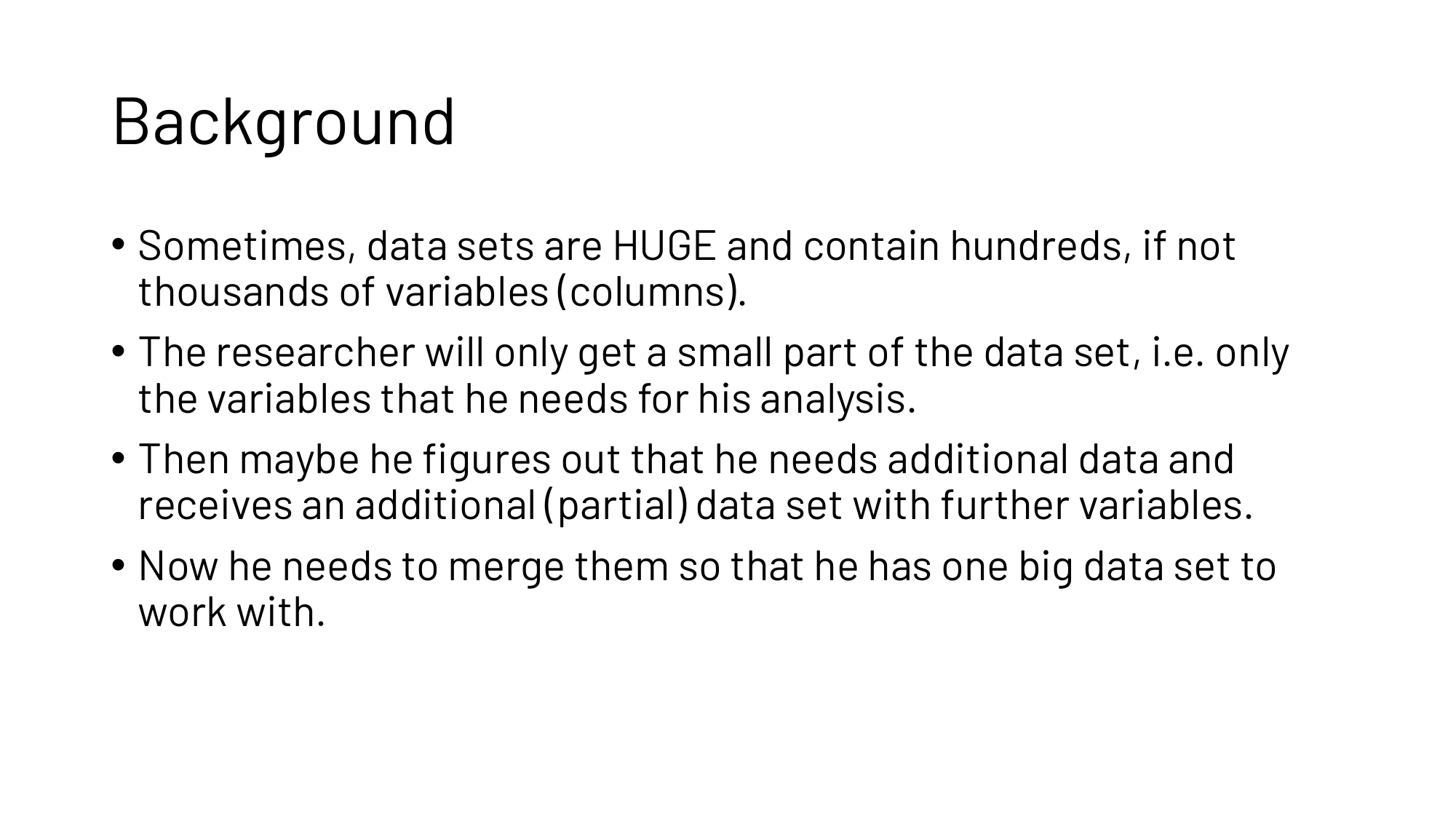

# Background
Sometimes, data sets are HUGE and contain hundreds, if not thousands of variables (columns).
The researcher will only get a small part of the data set, i.e. only the variables that he needs for his analysis.
Then maybe he figures out that he needs additional data and receives an additional (partial) data set with further variables.
Now he needs to merge them so that he has one big data set to work with.